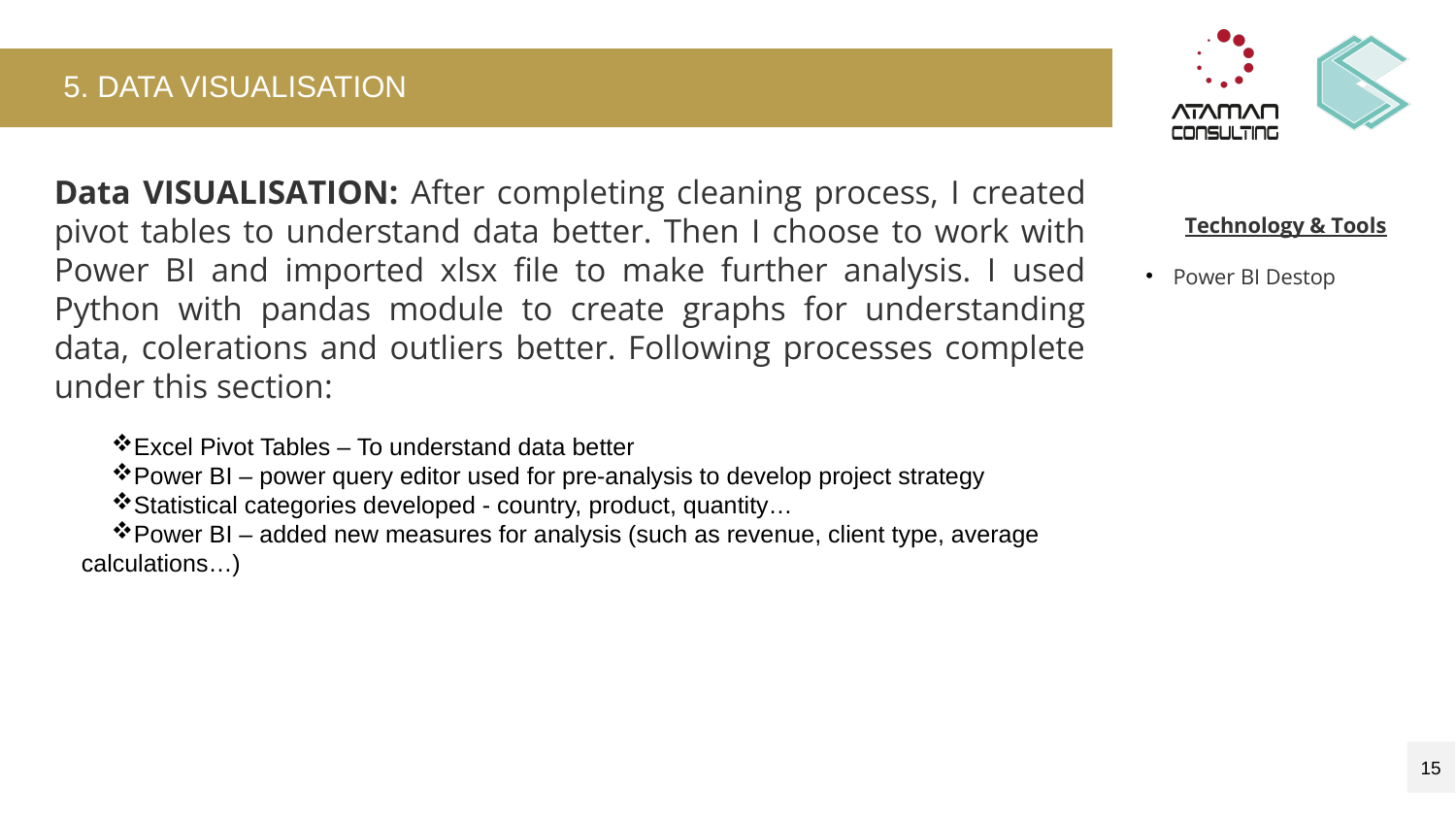

# 5. DATA VISUALISATION
Data VISUALISATION: After completing cleaning process, I created pivot tables to understand data better. Then I choose to work with Power BI and imported xlsx file to make further analysis. I used Python with pandas module to create graphs for understanding data, colerations and outliers better. Following processes complete under this section:

Excel Pivot Tables – To understand data better
Power BI – power query editor used for pre-analysis to develop project strategy
Statistical categories developed - country, product, quantity…
Power BI – added new measures for analysis (such as revenue, client type, average calculations…)

Technology & Tools

Power BI Destop